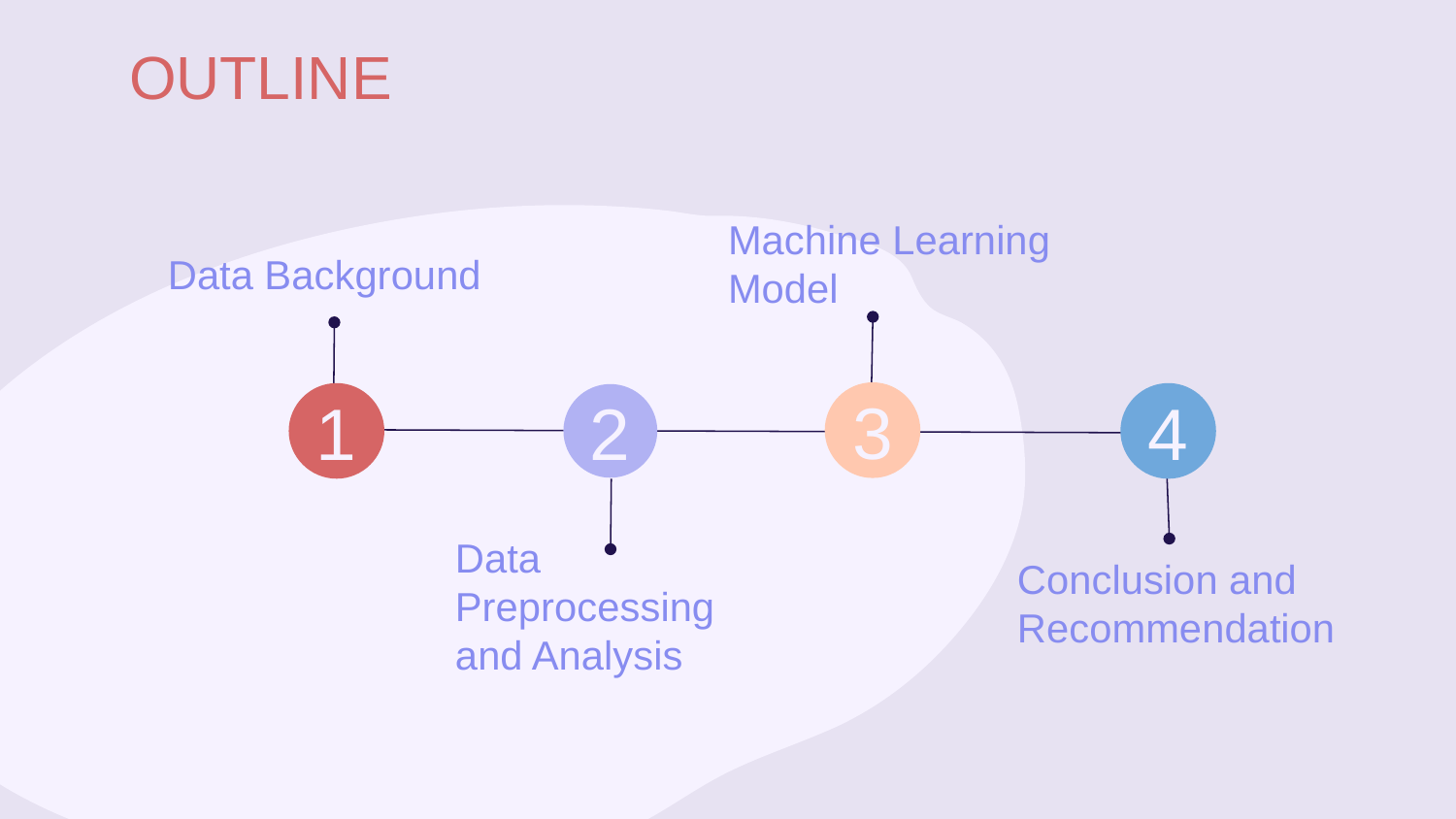

1
2
4
# OUTLINE
Data Background
Machine Learning Model
3
Data Preprocessing and Analysis
Conclusion and Recommendation